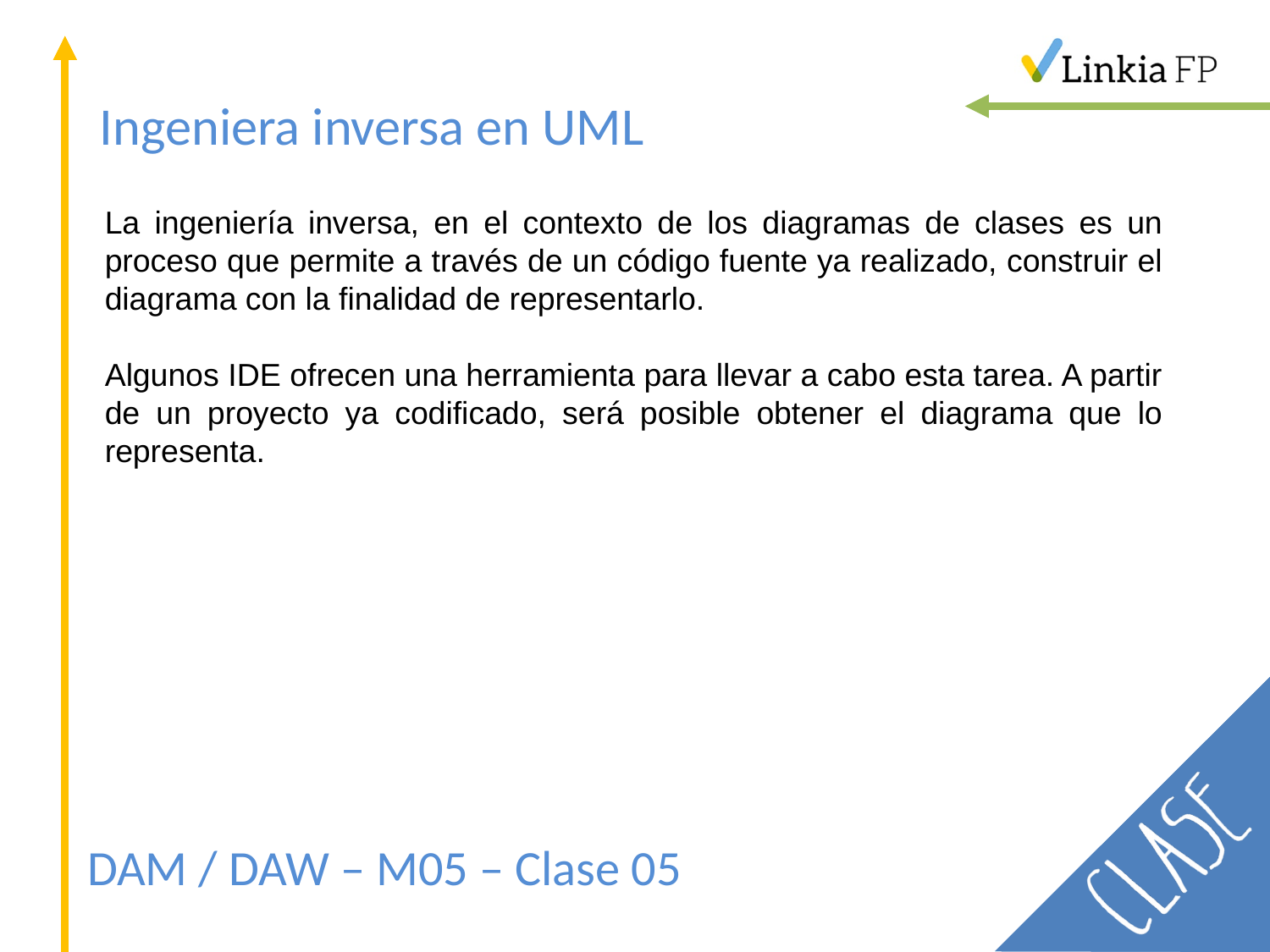

Ingeniera inversa en UML
La ingeniería inversa, en el contexto de los diagramas de clases es un proceso que permite a través de un código fuente ya realizado, construir el diagrama con la finalidad de representarlo.

Algunos IDE ofrecen una herramienta para llevar a cabo esta tarea. A partir de un proyecto ya codificado, será posible obtener el diagrama que lo representa.
DAM / DAW – M05 – Clase 05